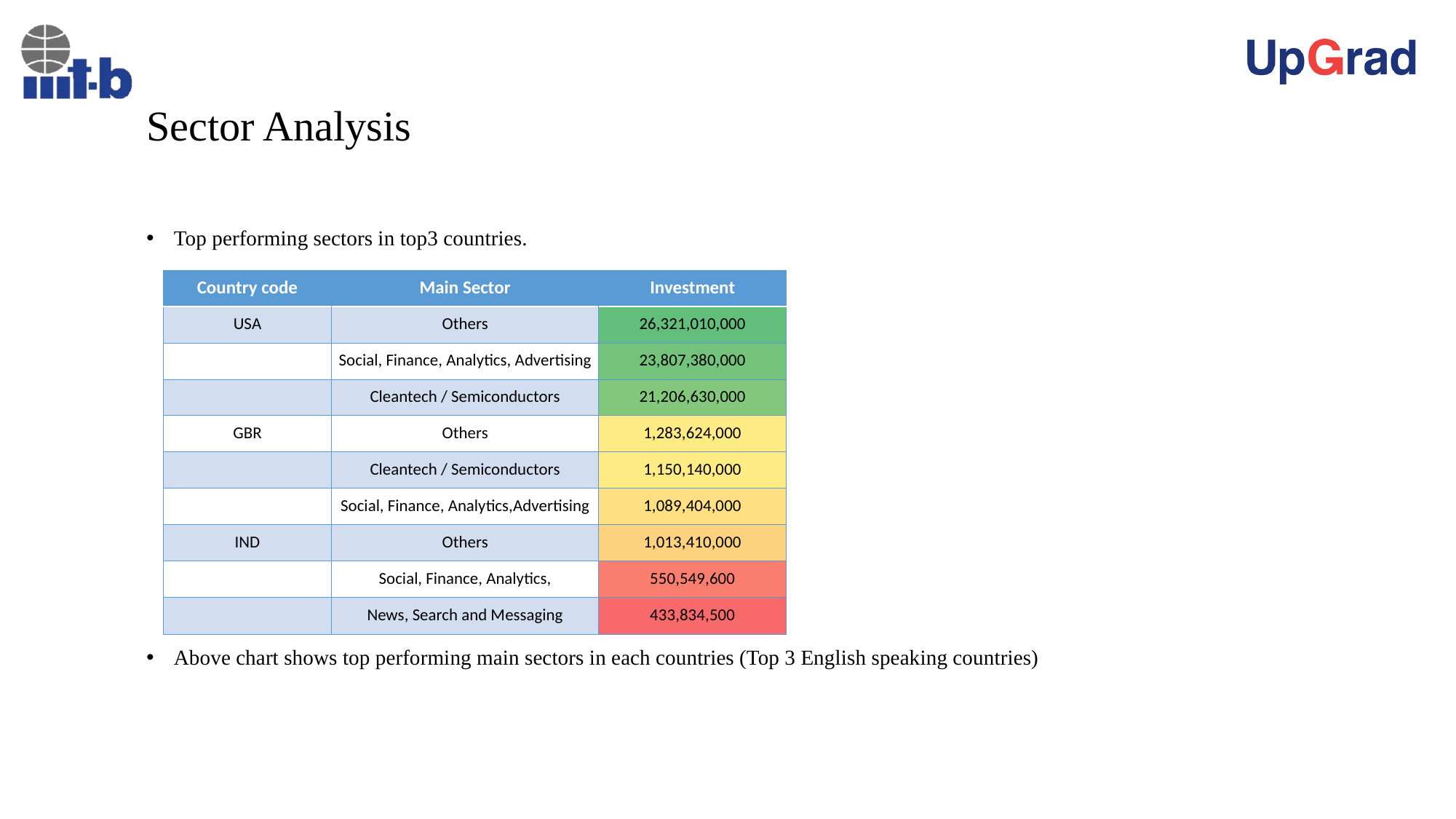

# Sector Analysis
Top performing sectors in top3 countries.

Above chart shows top performing main sectors in each countries (Top 3 English speaking countries)

| Country code | Main Sector | Investment |
| --- | --- | --- |
| USA | Others | 26,321,010,000 |
|  | Social, Finance, Analytics, Advertising | 23,807,380,000 |
|  | Cleantech / Semiconductors | 21,206,630,000 |
| GBR | Others | 1,283,624,000 |
|  | Cleantech / Semiconductors | 1,150,140,000 |
|  | Social, Finance, Analytics,Advertising | 1,089,404,000 |
| IND | Others | 1,013,410,000 |
|  | Social, Finance, Analytics, | 550,549,600 |
|  | News, Search and Messaging | 433,834,500 |